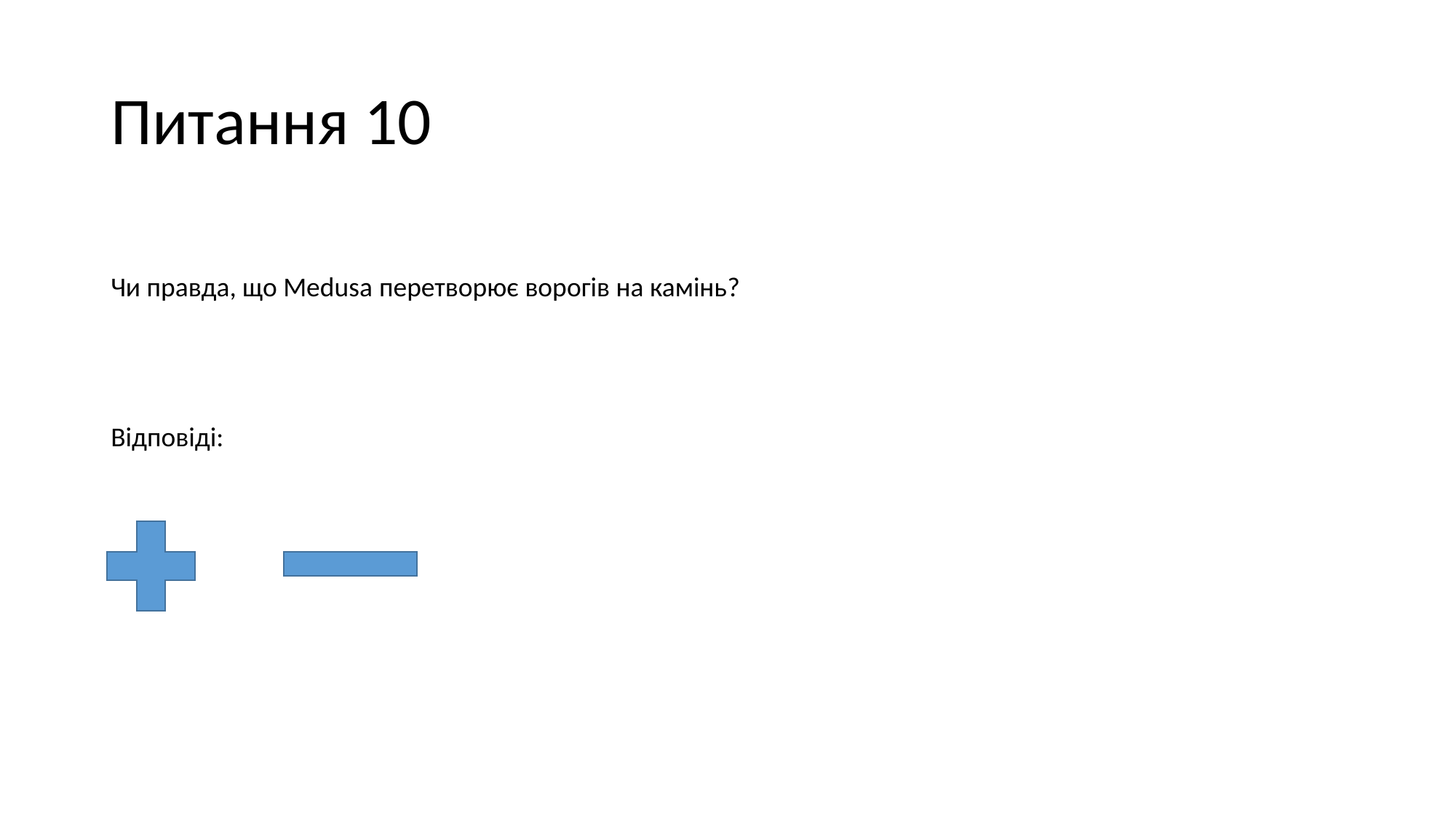

# Питання 10
Чи правда, що Medusa перетворює ворогів на камінь?
Відповіді: